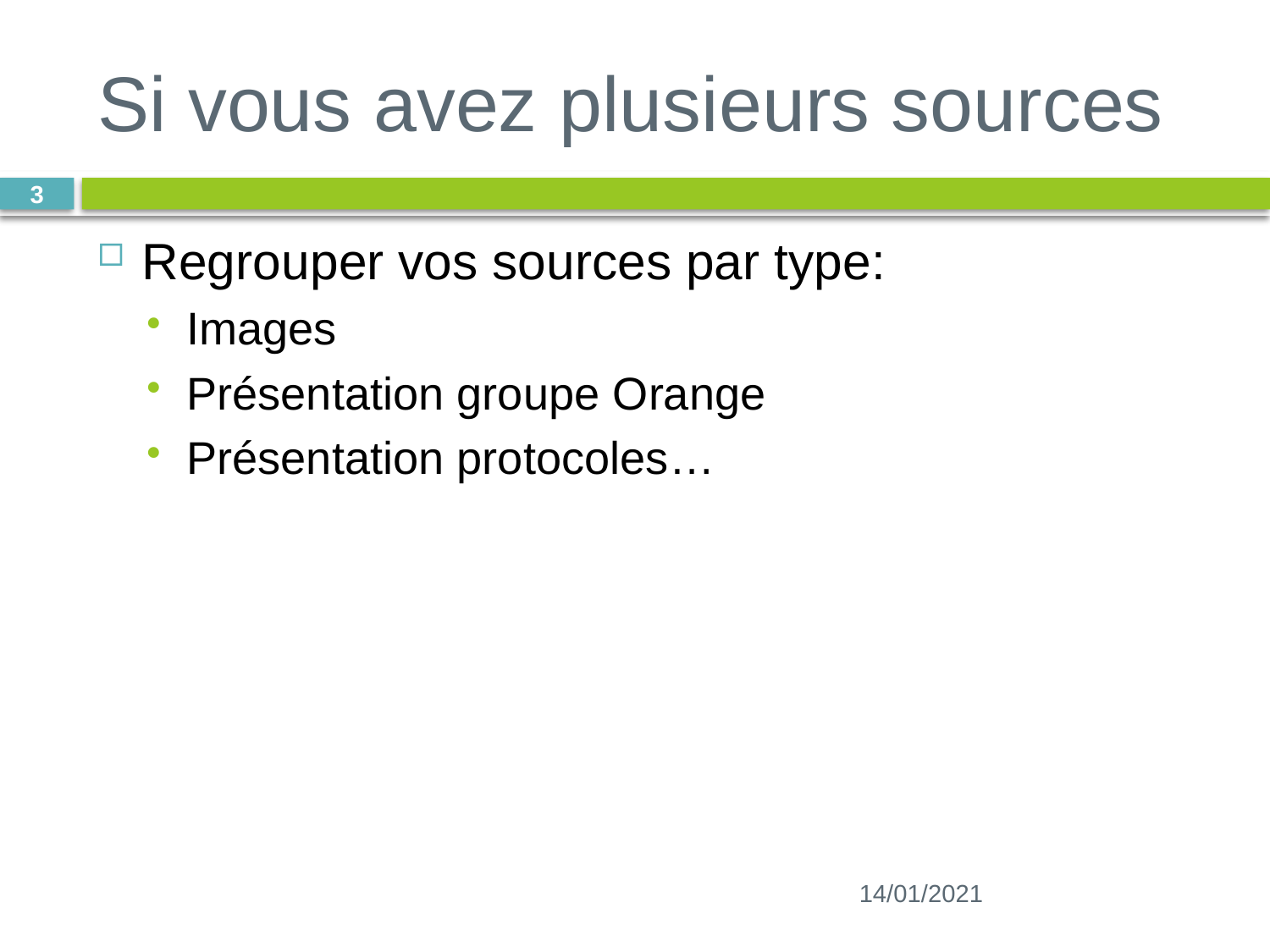

# Si vous avez plusieurs sources
3
Regrouper vos sources par type:
Images
Présentation groupe Orange
Présentation protocoles…
14/01/2021